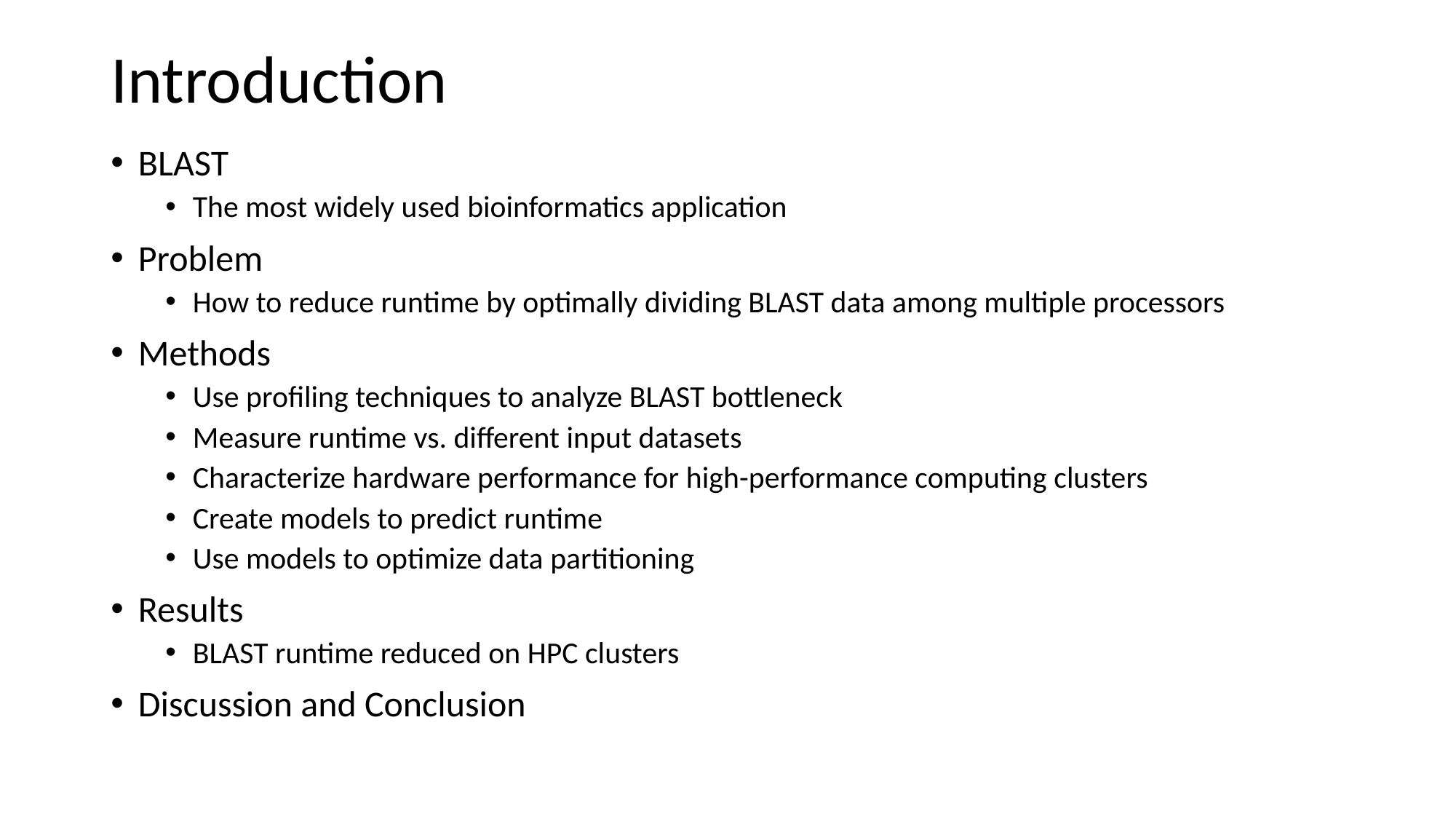

# Introduction
BLAST
The most widely used bioinformatics application
Problem
How to reduce runtime by optimally dividing BLAST data among multiple processors
Methods
Use profiling techniques to analyze BLAST bottleneck
Measure runtime vs. different input datasets
Characterize hardware performance for high-performance computing clusters
Create models to predict runtime
Use models to optimize data partitioning
Results
BLAST runtime reduced on HPC clusters
Discussion and Conclusion